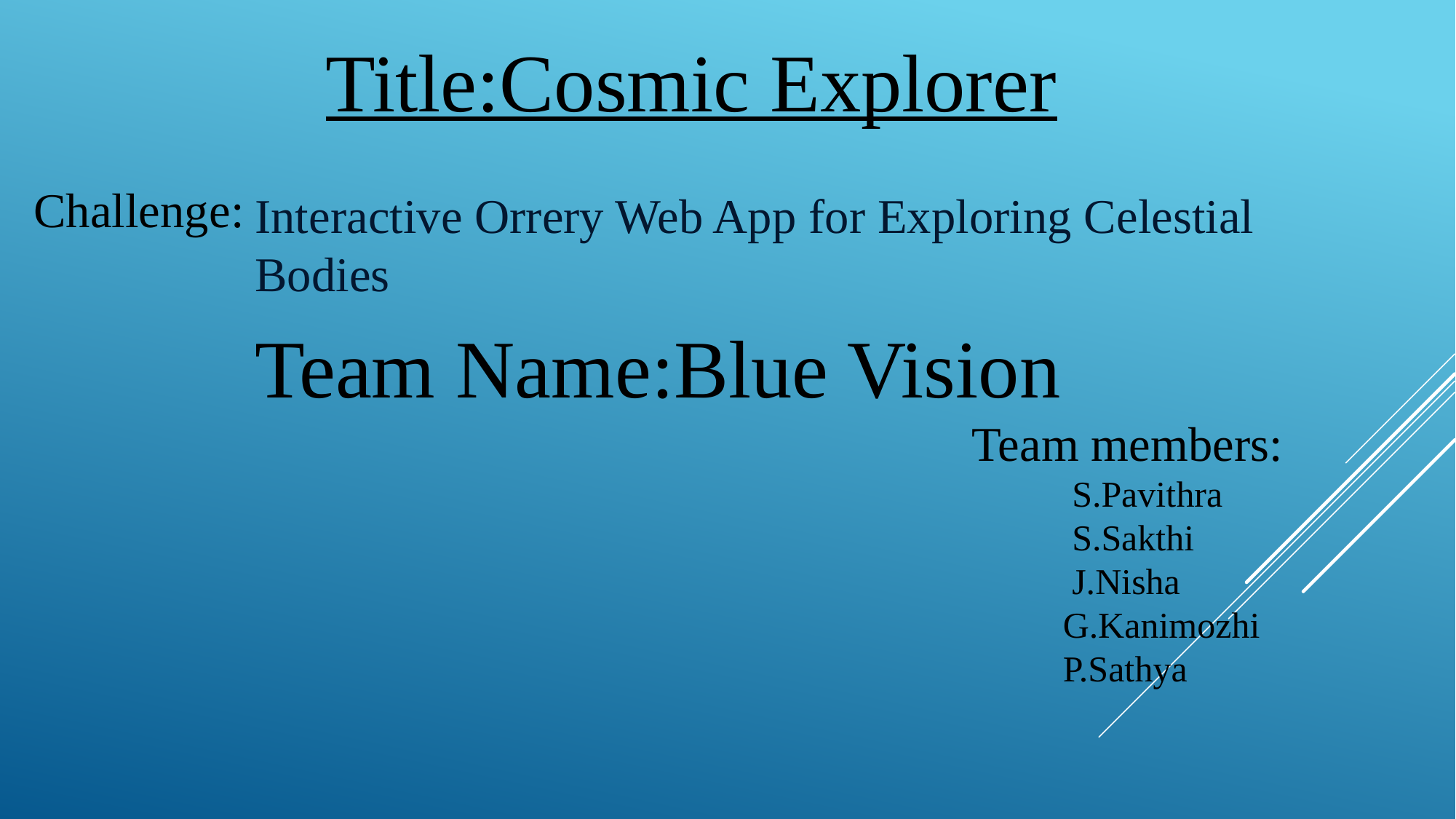

Title:Cosmic Explorer
Challenge:
Interactive Orrery Web App for Exploring Celestial Bodies

Team Name:Blue Vision
Team members:
           S.Pavithra
           S.Sakthi
           J.Nisha
          G.Kanimozhi
          P.Sathya